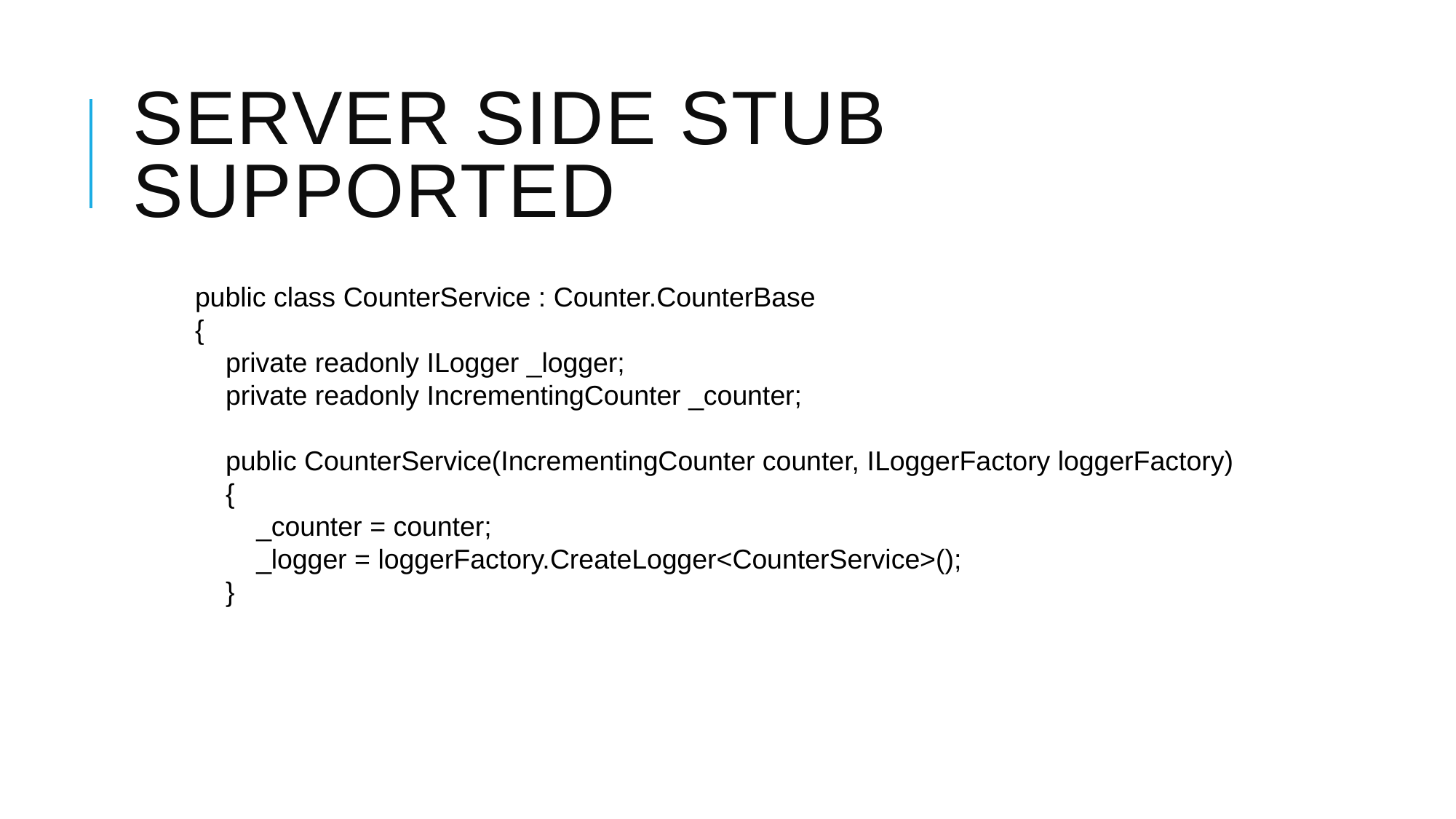

# Server side stub supported
    public class CounterService : Counter.CounterBase
    {
        private readonly ILogger _logger;
        private readonly IncrementingCounter _counter;

        public CounterService(IncrementingCounter counter, ILoggerFactory loggerFactory)
        {
            _counter = counter;
            _logger = loggerFactory.CreateLogger<CounterService>();
        }